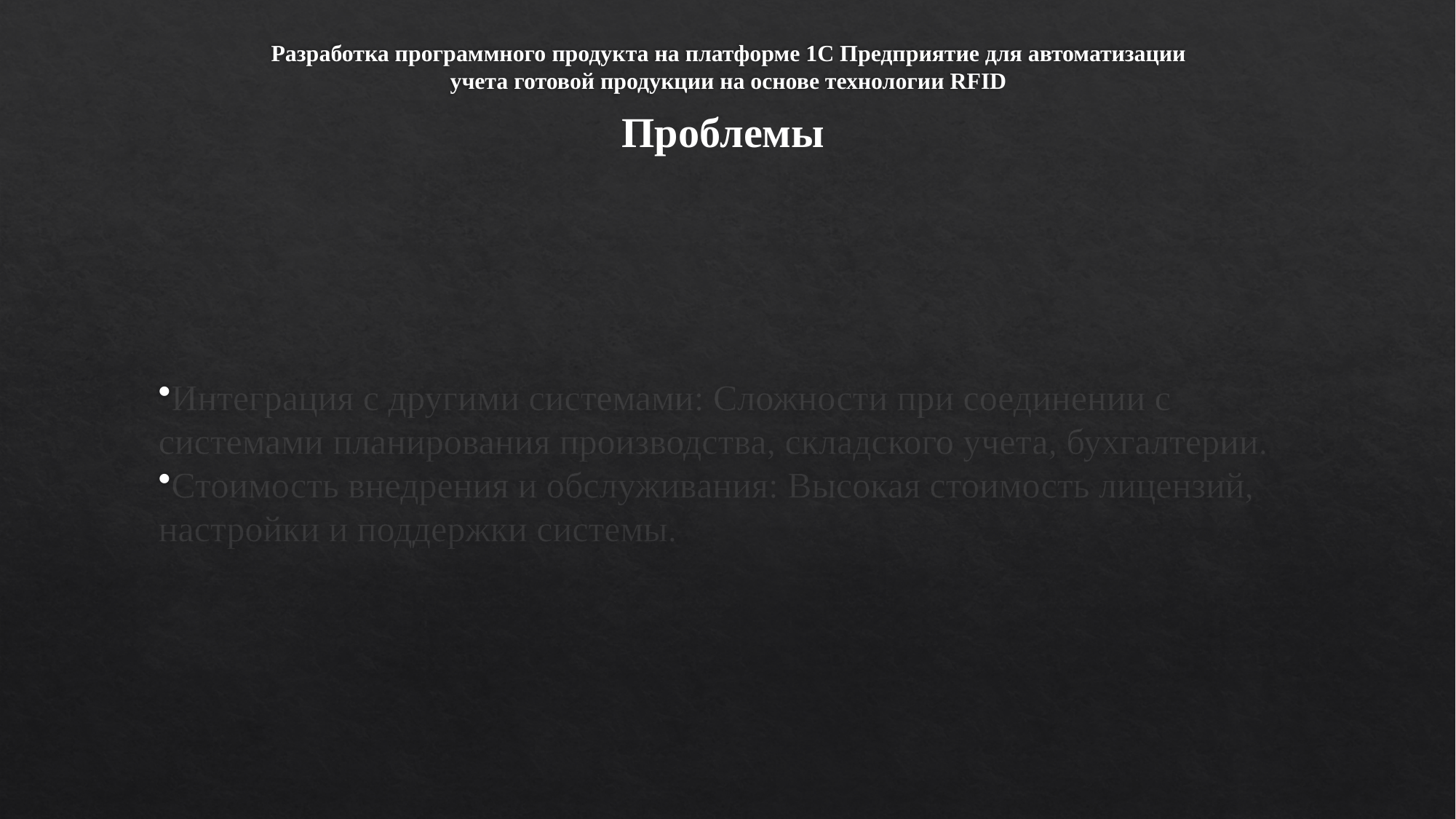

# Разработка программного продукта на платформе 1С Предприятие для автоматизации учета готовой продукции на основе технологии RFID
Проблемы
Интеграция с другими системами: Сложности при соединении с системами планирования производства, складского учета, бухгалтерии.
Стоимость внедрения и обслуживания: Высокая стоимость лицензий, настройки и поддержки системы.